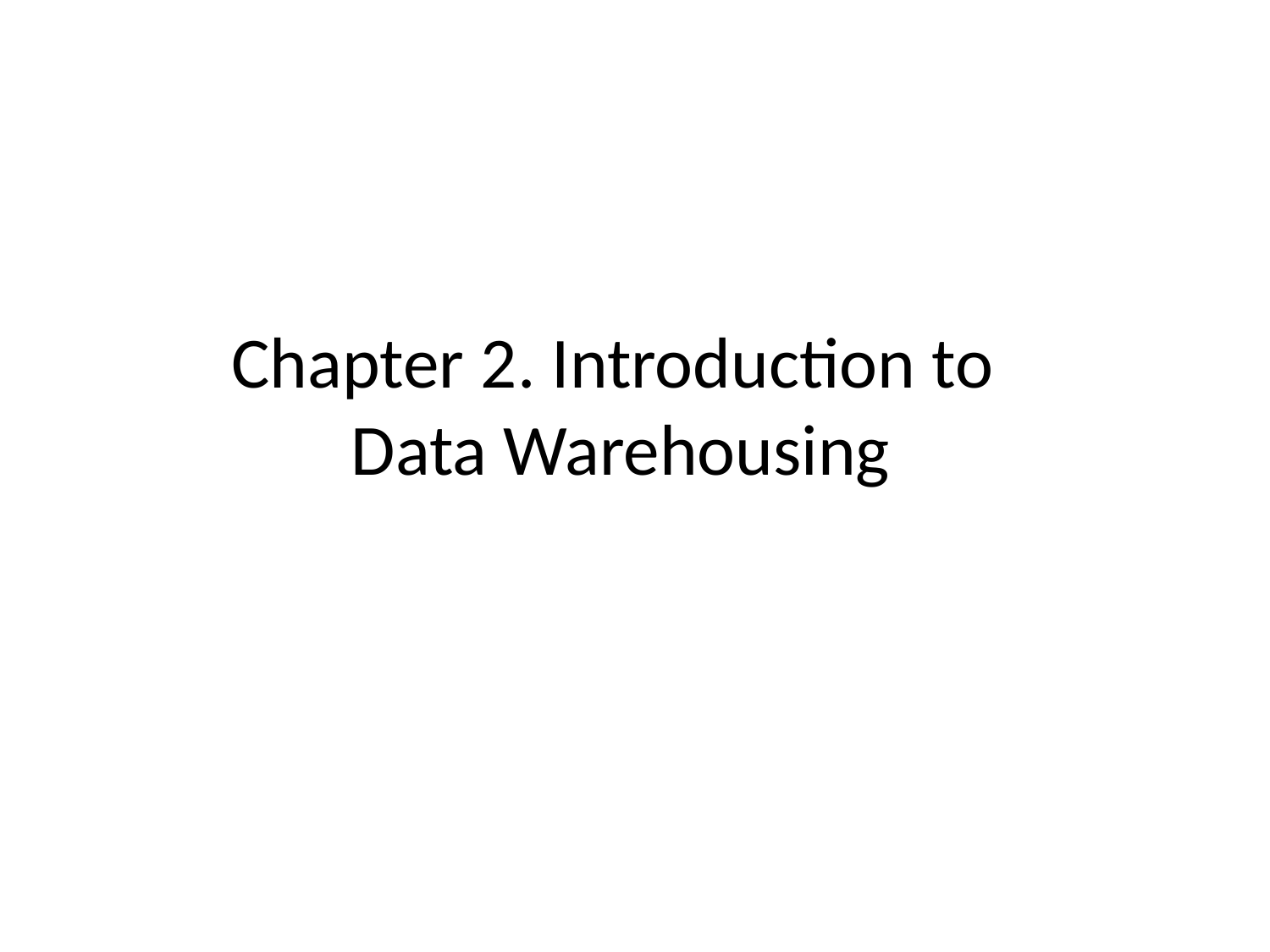

# Chapter 2. Introduction to Data Warehousing